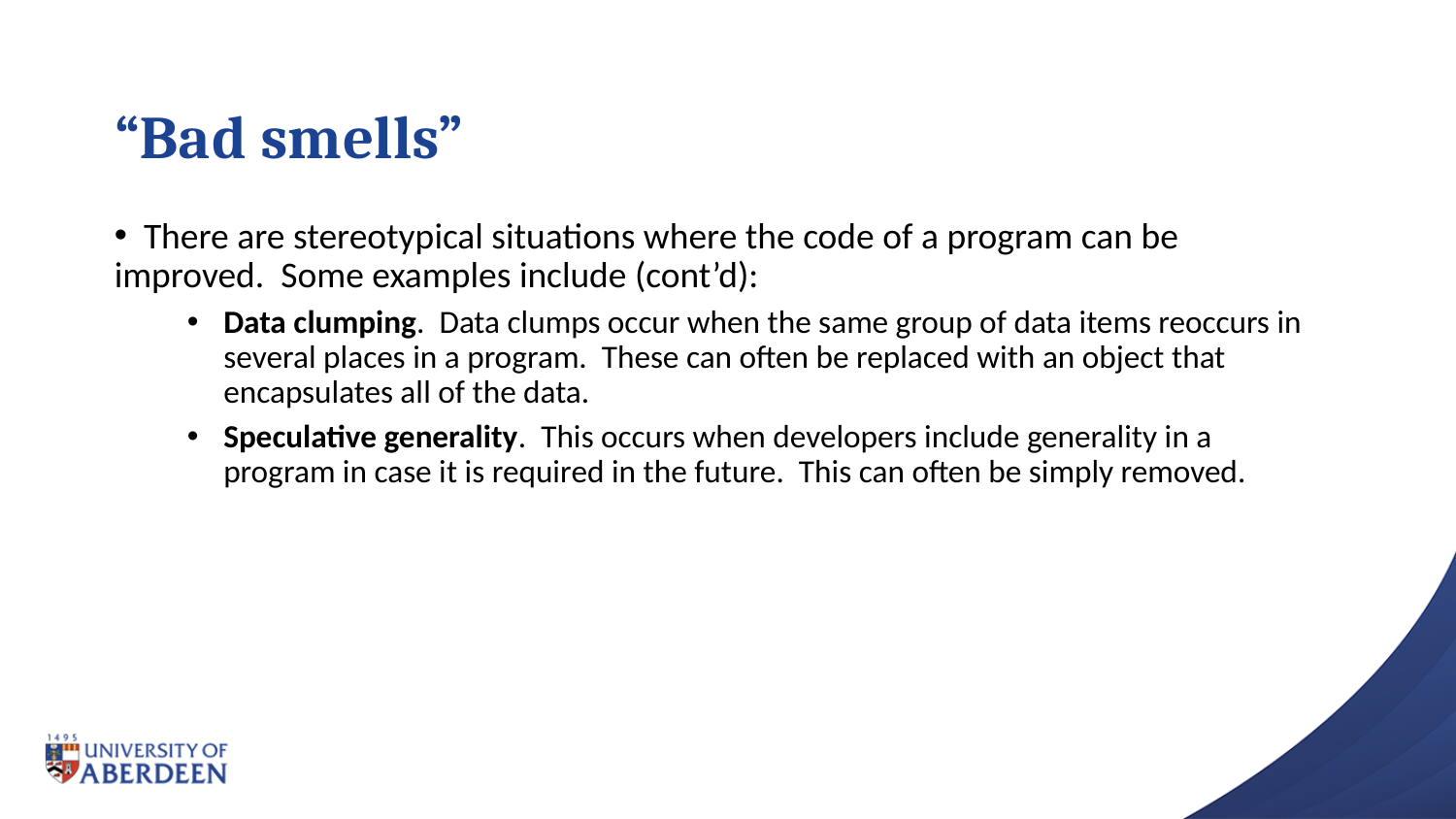

# “Bad smells”
  There are stereotypical situations where the code of a program can be improved.  Some examples include (cont’d):
Data clumping.  Data clumps occur when the same group of data items reoccurs in several places in a program.  These can often be replaced with an object that encapsulates all of the data.
Speculative generality.  This occurs when developers include generality in a program in case it is required in the future.  This can often be simply removed.